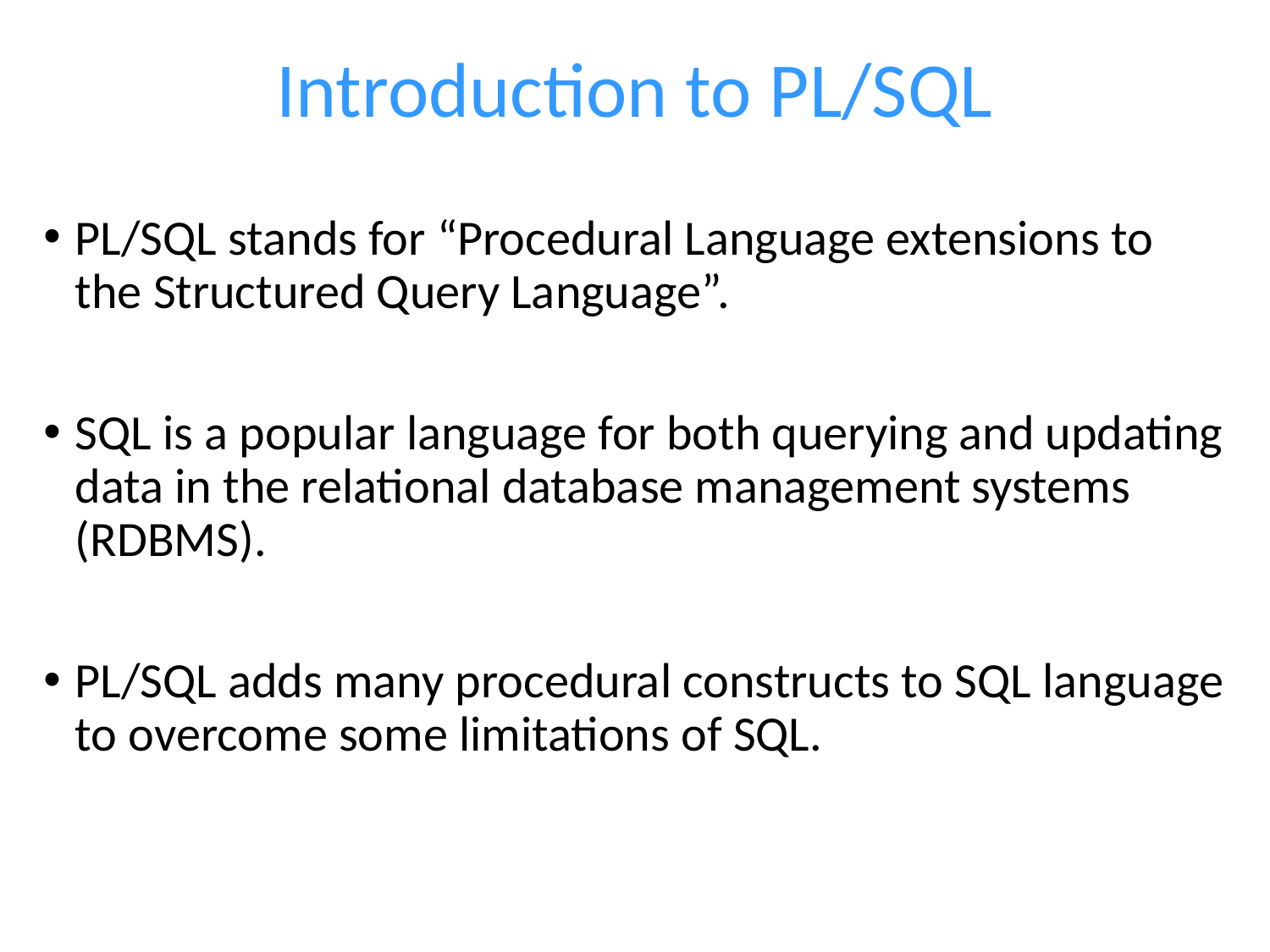

# Introduction to PL/SQL
PL/SQL stands for “Procedural Language extensions to the Structured Query Language”.

SQL is a popular language for both querying and updating data in the relational database management systems (RDBMS).

PL/SQL adds many procedural constructs to SQL language to overcome some limitations of SQL.